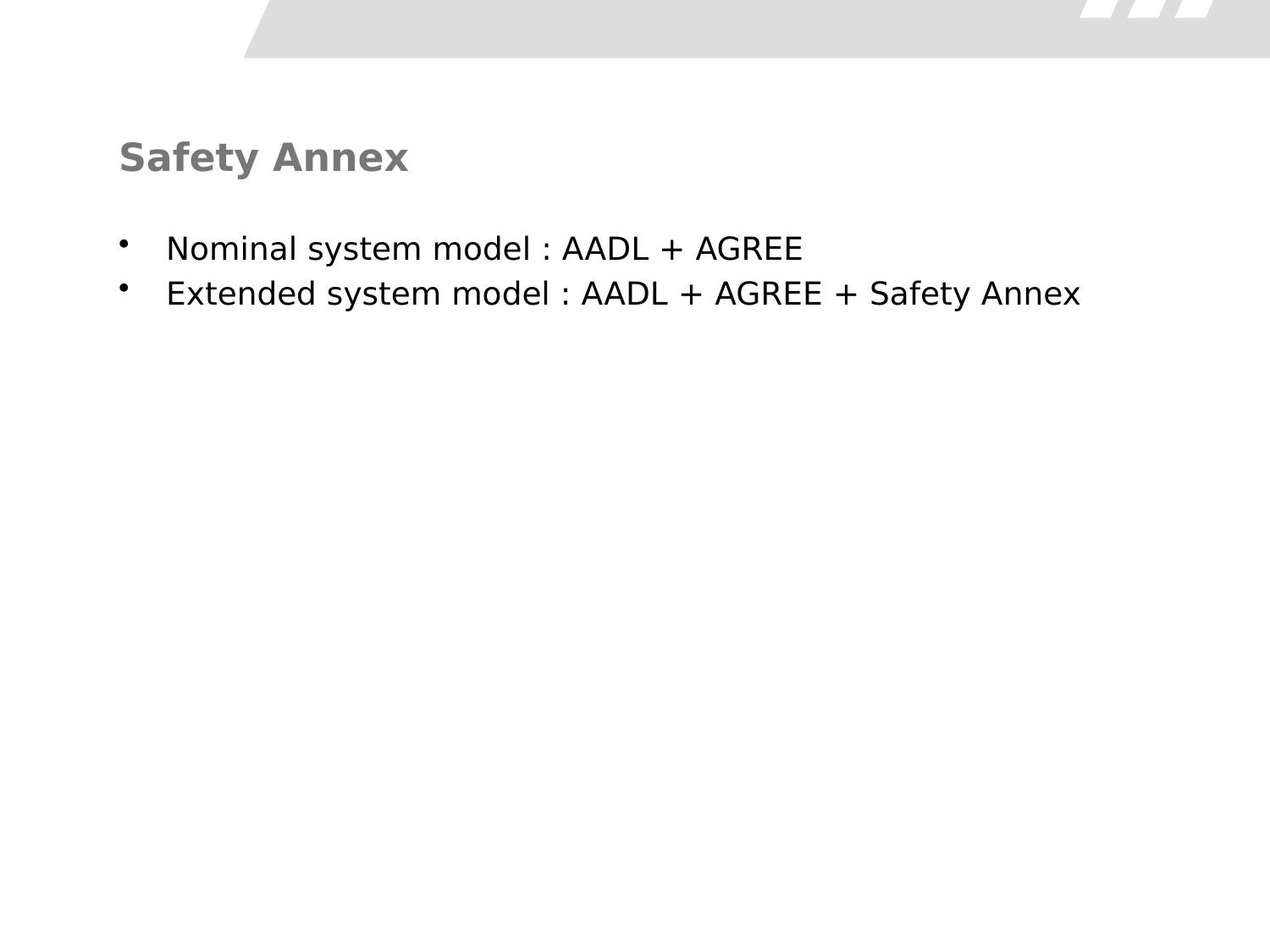

# Safety Annex
Nominal system model : AADL + AGREE
Extended system model : AADL + AGREE + Safety Annex